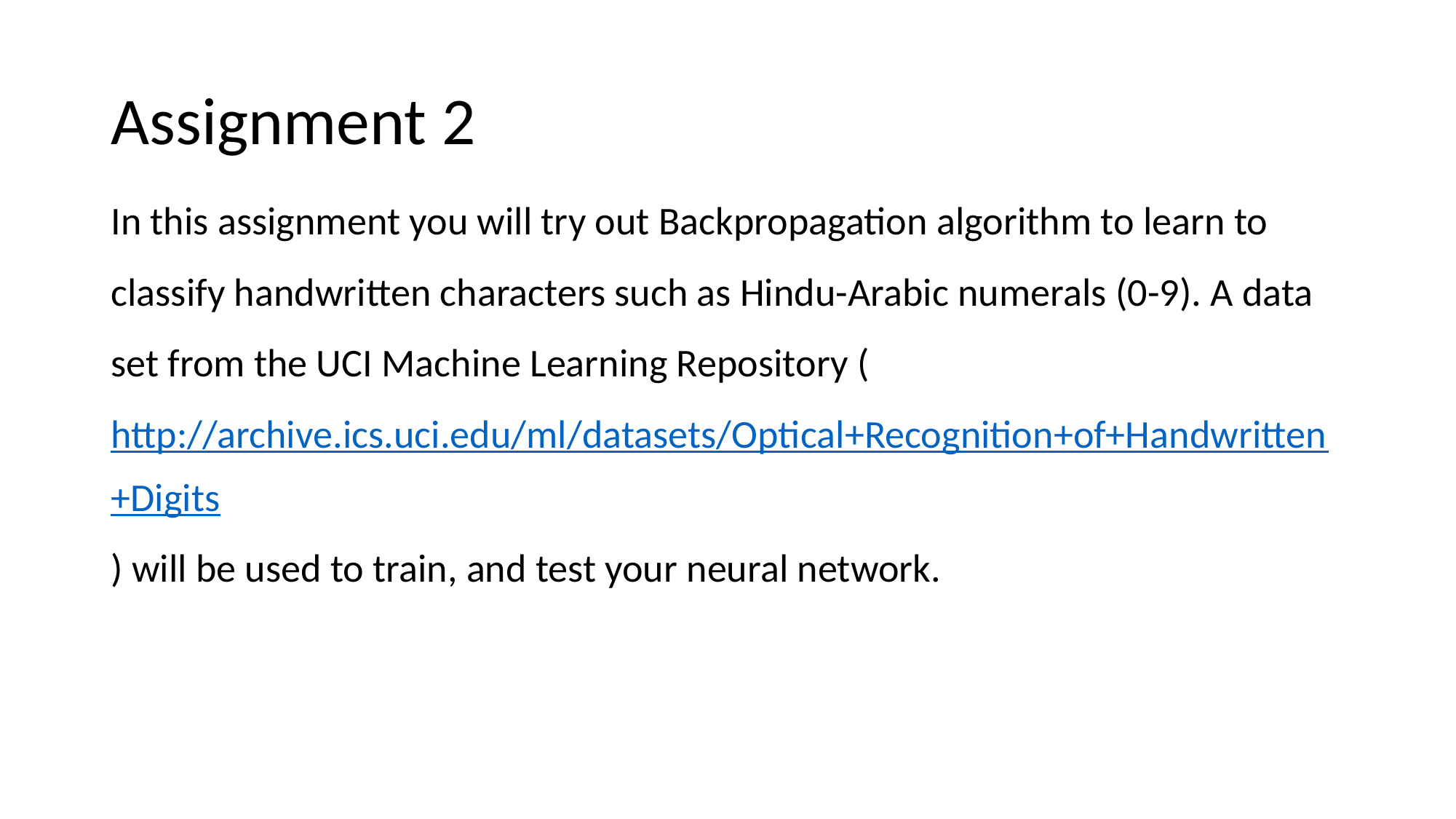

# Assignment 2
In this assignment you will try out Backpropagation algorithm to learn to classify handwritten characters such as Hindu-Arabic numerals (0-9). A data set from the UCI Machine Learning Repository (http://archive.ics.uci.edu/ml/datasets/Optical+Recognition+of+Handwritten+Digits) will be used to train, and test your neural network.